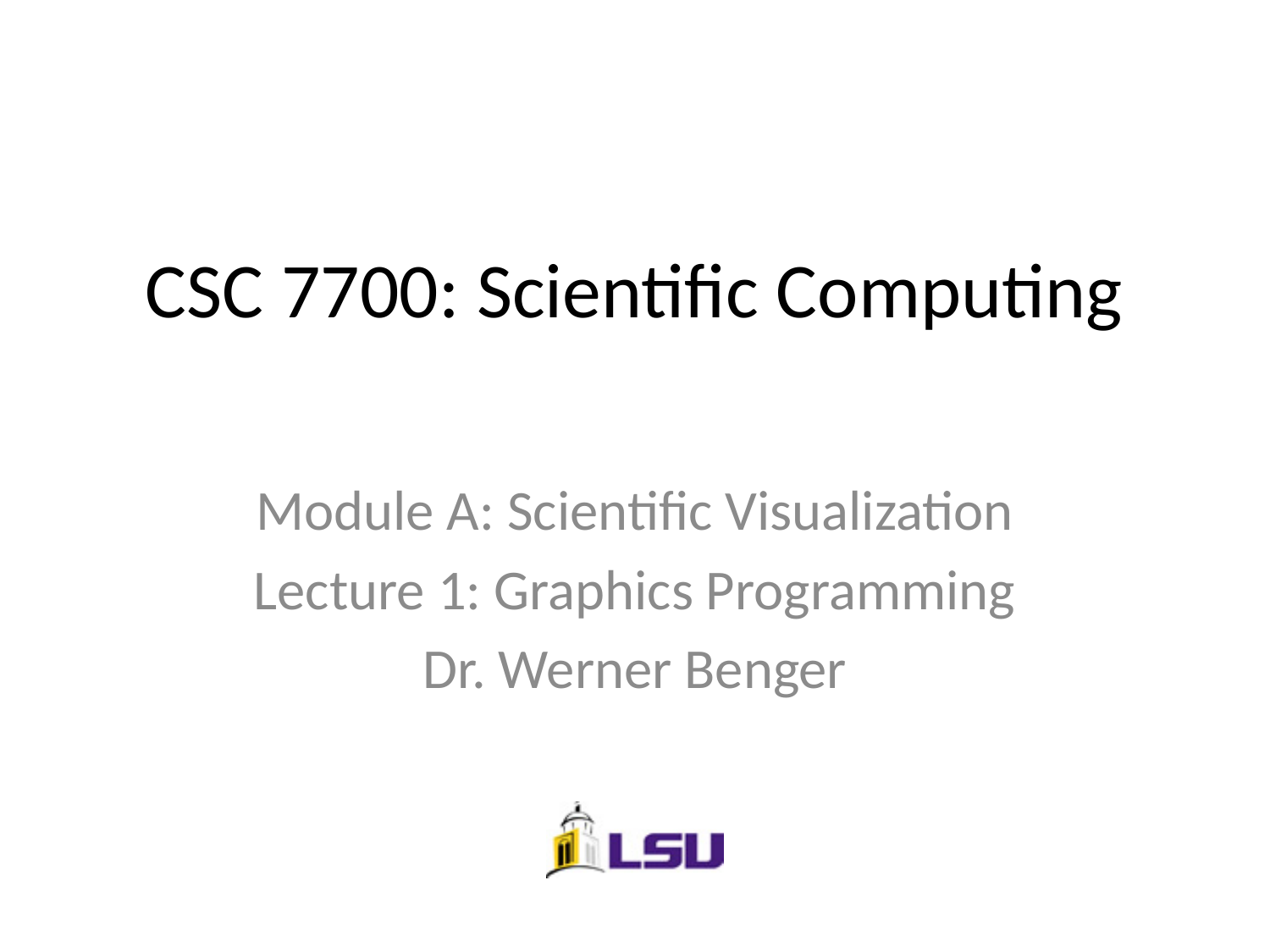

# CSC 7700: Scientific Computing
Module A: Scientific Visualization
Lecture 1: Graphics Programming
Dr. Werner Benger